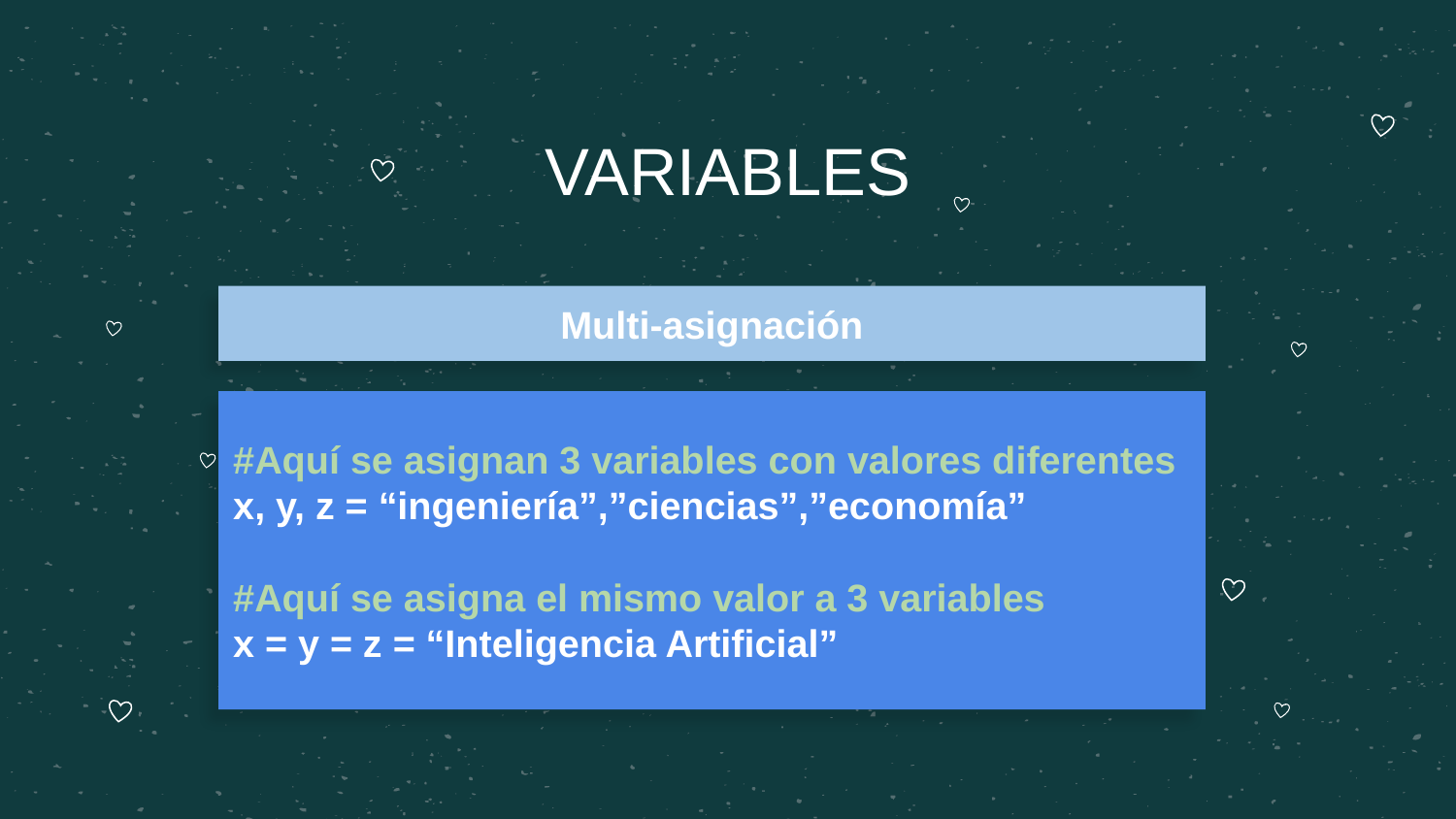

# VARIABLES
Multi-asignación
#Aquí se asignan 3 variables con valores diferentes
x, y, z = “ingeniería”,”ciencias”,”economía”

#Aquí se asigna el mismo valor a 3 variables
x = y = z = “Inteligencia Artificial”